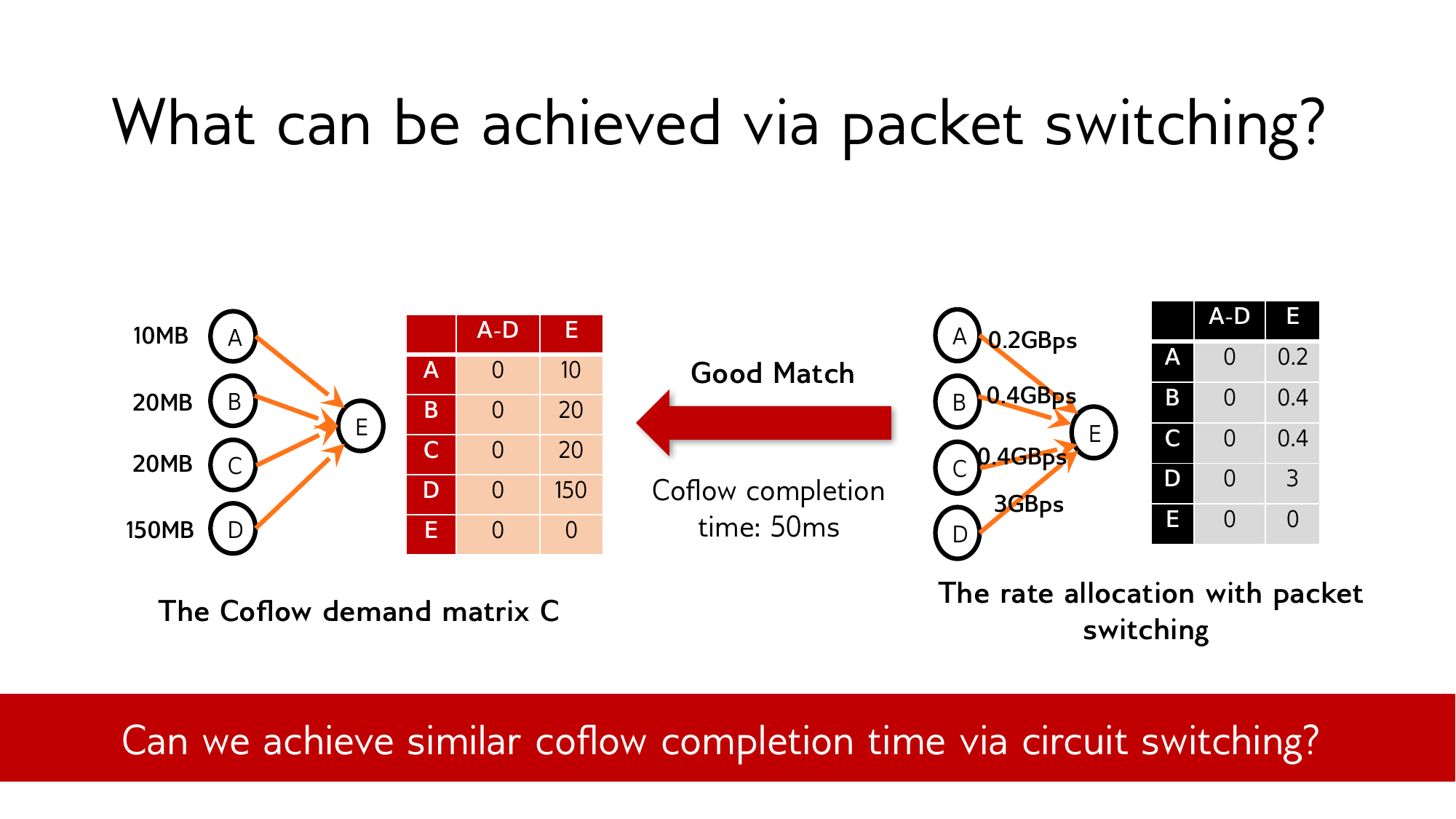

# What can be achieved via packet switching?
|  | A-D | E |
| --- | --- | --- |
| A | 0 | 0.2 |
| B | 0 | 0.4 |
| C | 0 | 0.4 |
| D | 0 | 3 |
| E | 0 | 0 |
A
0.2GBps
B
E
0.4GBps
C
3GBps
D
A
10MB
B
20MB
E
C
20MB
D
150MB
|  | A-D | E |
| --- | --- | --- |
| A | 0 | 10 |
| B | 0 | 20 |
| C | 0 | 20 |
| D | 0 | 150 |
| E | 0 | 0 |
Good Match
0.4GBps

Coflow completion time: 50ms
The rate allocation with packet switching
The Coflow demand matrix C
Can we achieve similar coflow completion time via circuit switching?